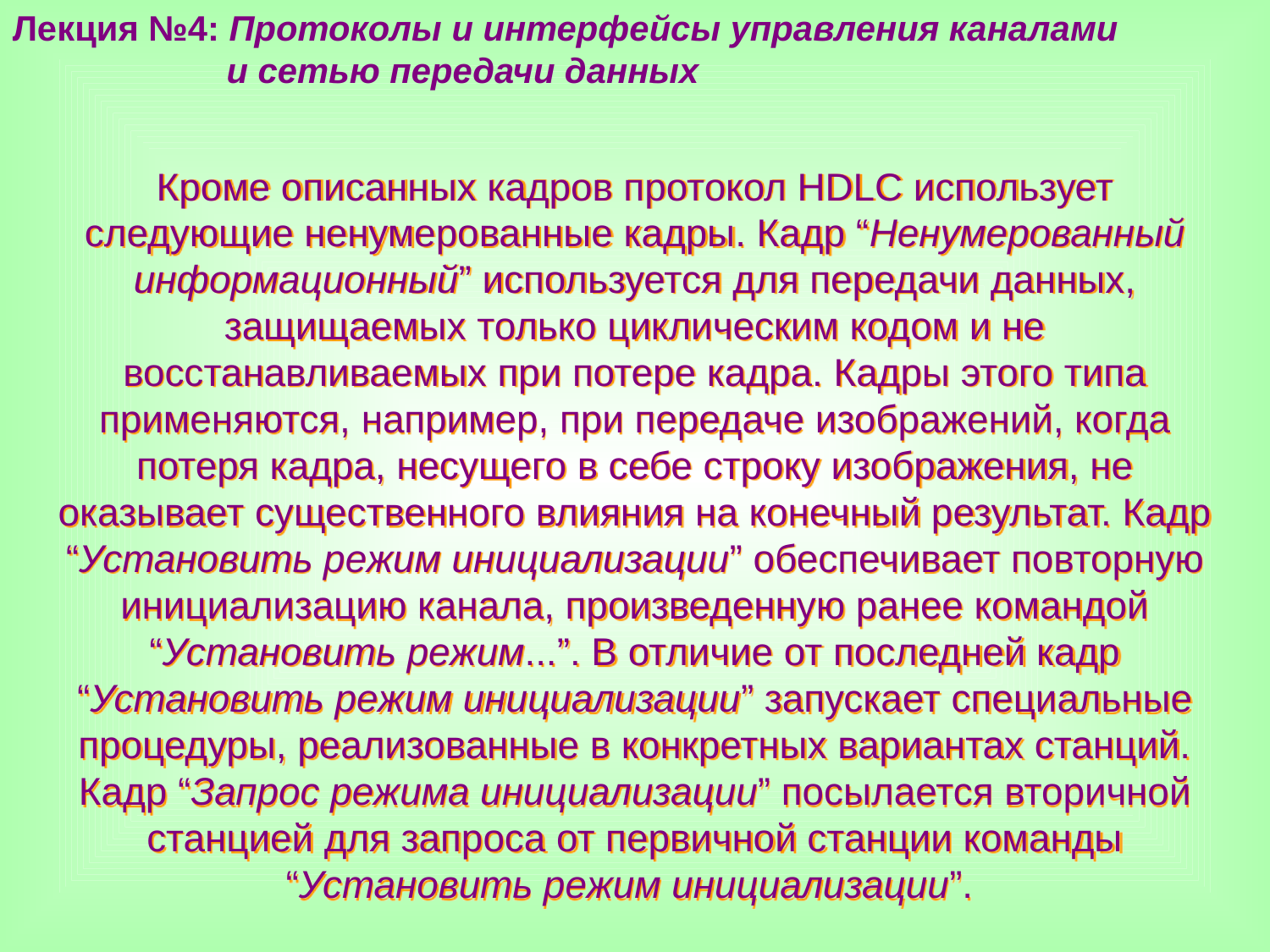

Лекция №4: Протоколы и интерфейсы управления каналами
                      и сетью передачи данных
Кроме описанных кадров протокол HDLC использует следующие ненумерованные кадры. Кадр “Ненумерованный информационный” используется для передачи данных, защищаемых только циклическим кодом и не восстанавливаемых при потере кадра. Кадры этого типа применяются, например, при передаче изображений, когда потеря кадра, несущего в себе строку изображения, не оказывает существенного влияния на конечный результат. Кадр “Установить режим инициализации” обеспечивает повторную инициализацию канала, произведенную ранее командой “Установить режим...”. В отличие от последней кадр “Установить режим инициализации” запускает специальные процедуры, реализованные в конкретных вариантах станций. Кадр “Запрос режима инициализации” посылается вторичной станцией для запроса от первичной станции команды “Установить режим инициализации”.